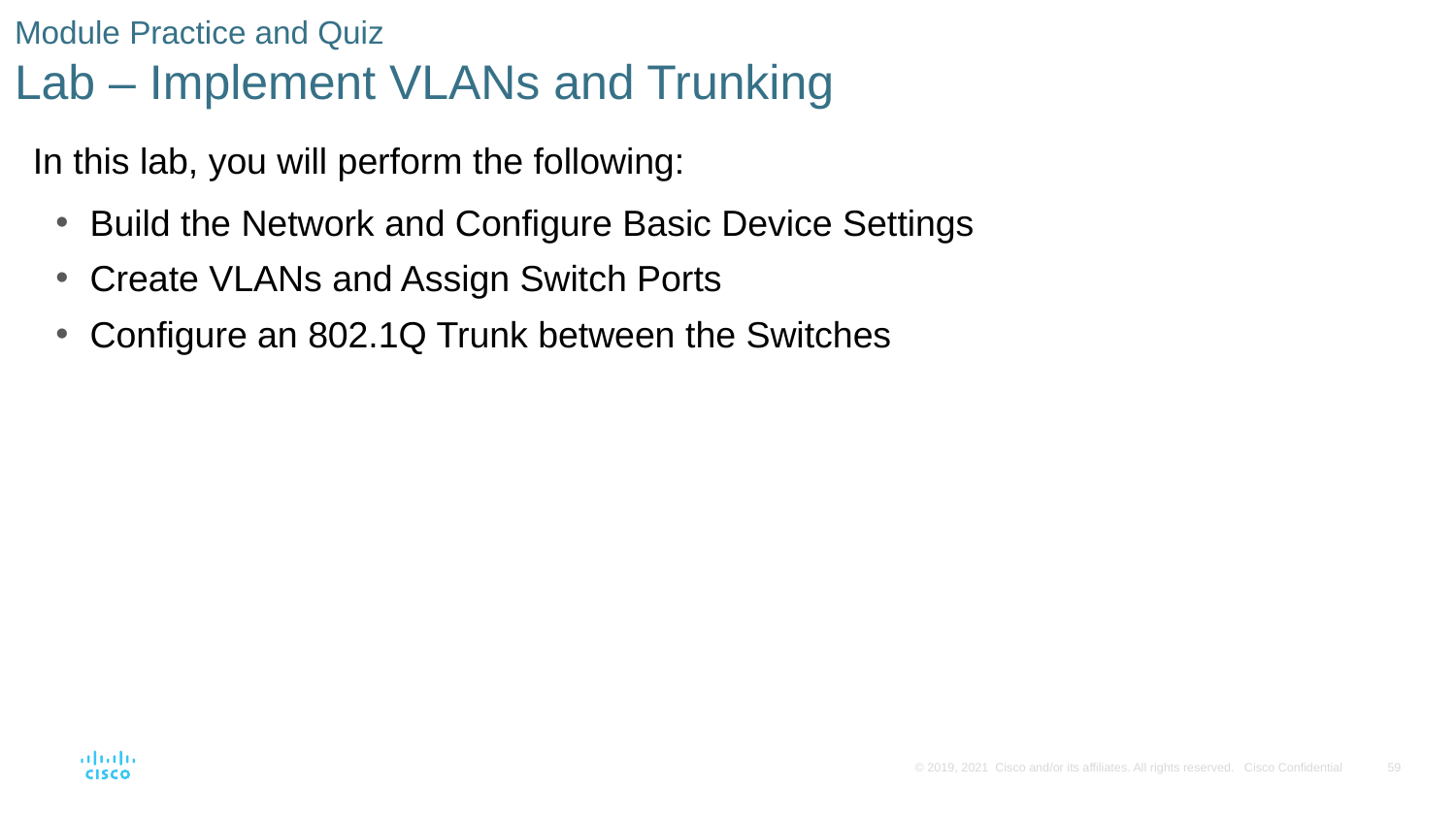

# Module Practice and Quiz Lab – Implement VLANs and Trunking
In this lab, you will perform the following:
Build the Network and Configure Basic Device Settings
Create VLANs and Assign Switch Ports
Configure an 802.1Q Trunk between the Switches